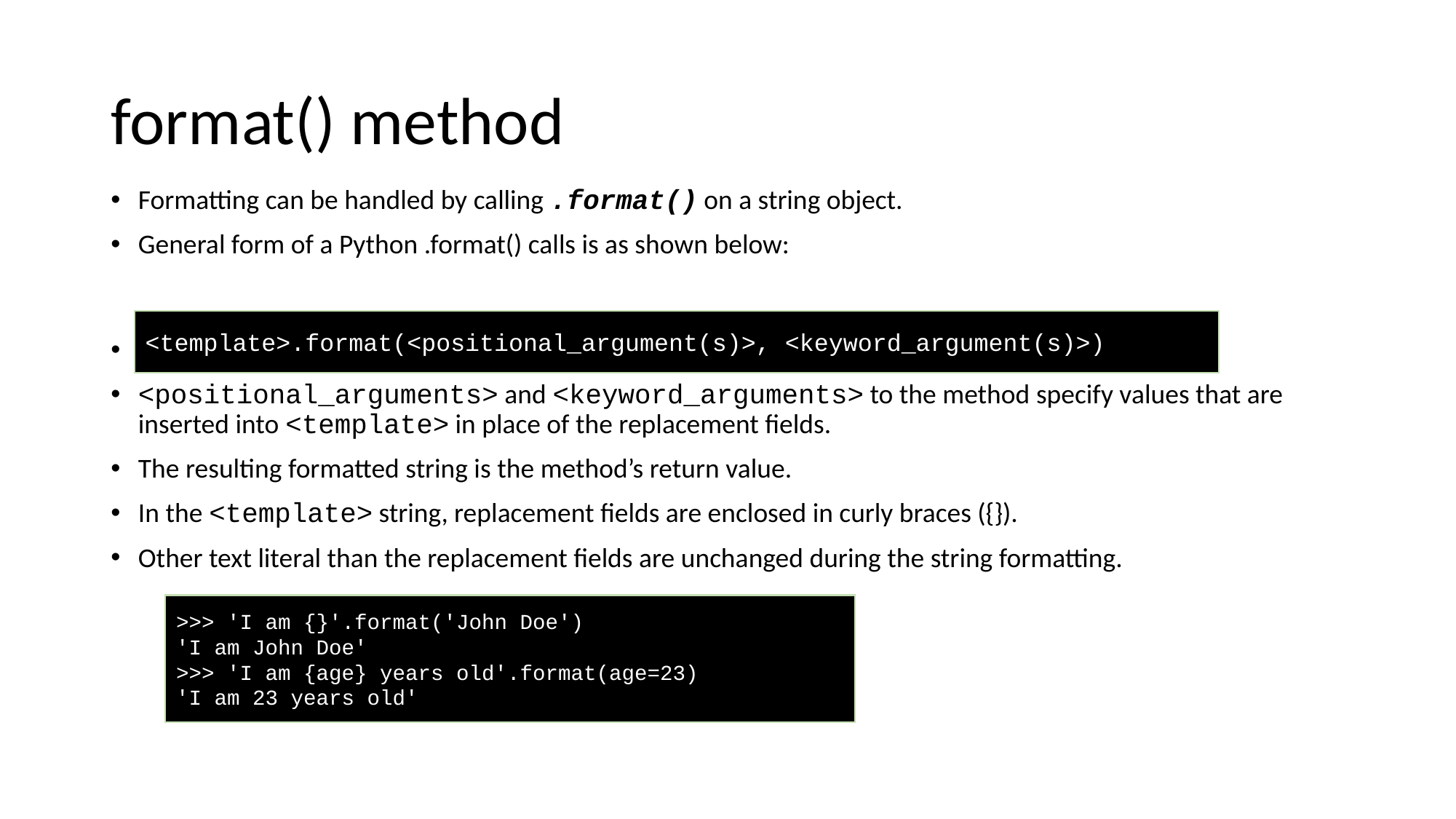

# format() method
Formatting can be handled by calling .format() on a string object.
General form of a Python .format() calls is as shown below:

Here, <template> is a string containing replacement fields.
<positional_arguments> and <keyword_arguments> to the method specify values that are inserted into <template> in place of the replacement fields.
The resulting formatted string is the method’s return value.
In the <template> string, replacement fields are enclosed in curly braces ({}).
Other text literal than the replacement fields are unchanged during the string formatting.

<template>.format(<positional_argument(s)>, <keyword_argument(s)>)
>>> 'I am {}'.format('John Doe')
'I am John Doe'
>>> 'I am {age} years old'.format(age=23)
'I am 23 years old'